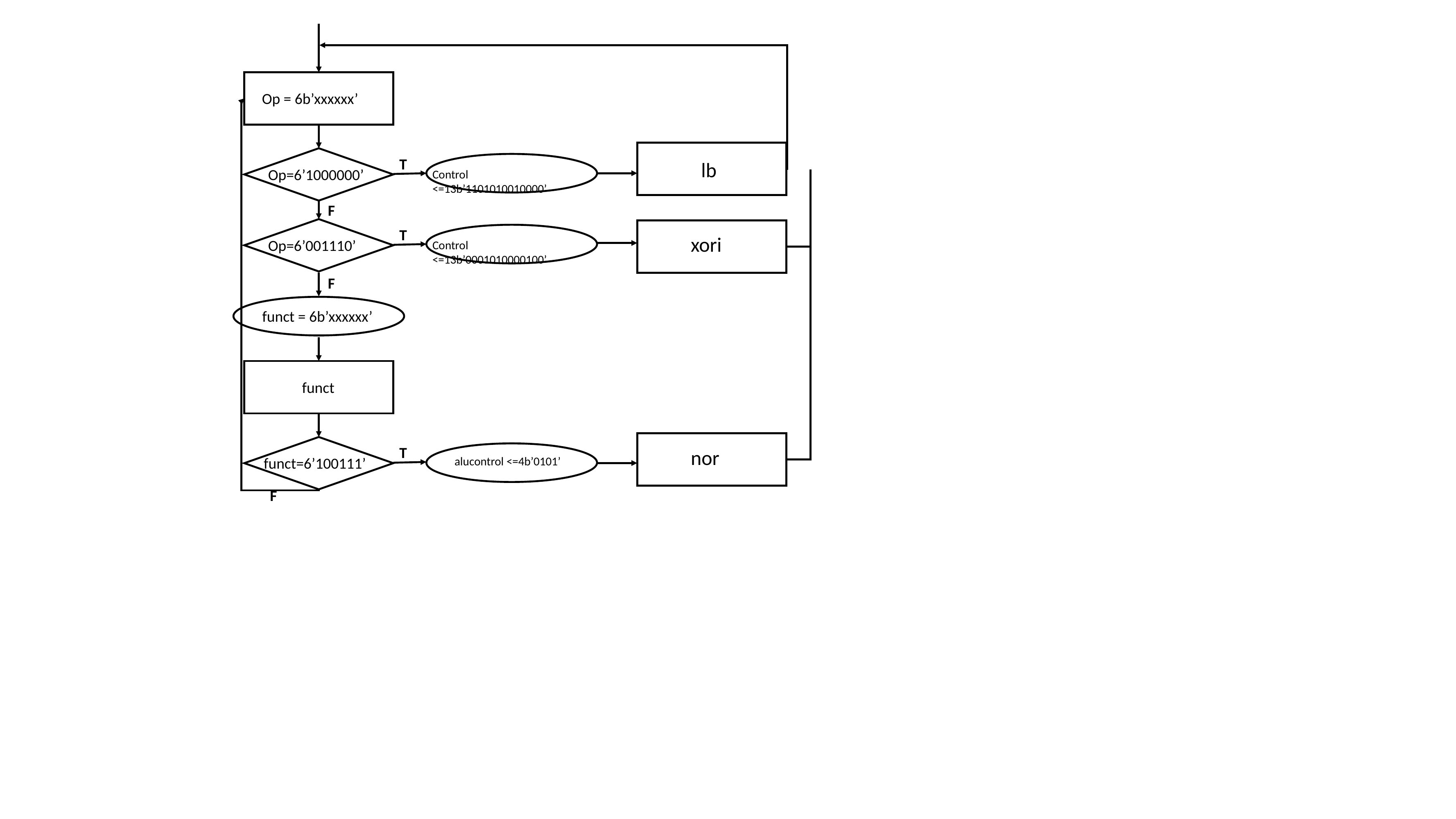

Op = 6b’xxxxxx’

T

lb
Op=6’1000000’
Control <=13b’1101010010000’
F

T

xori
Op=6’001110’
Control <=13b’0001010000100’
F

funct = 6b’xxxxxx’

funct

T
nor

funct=6’100111’
alucontrol <=4b’0101’
F